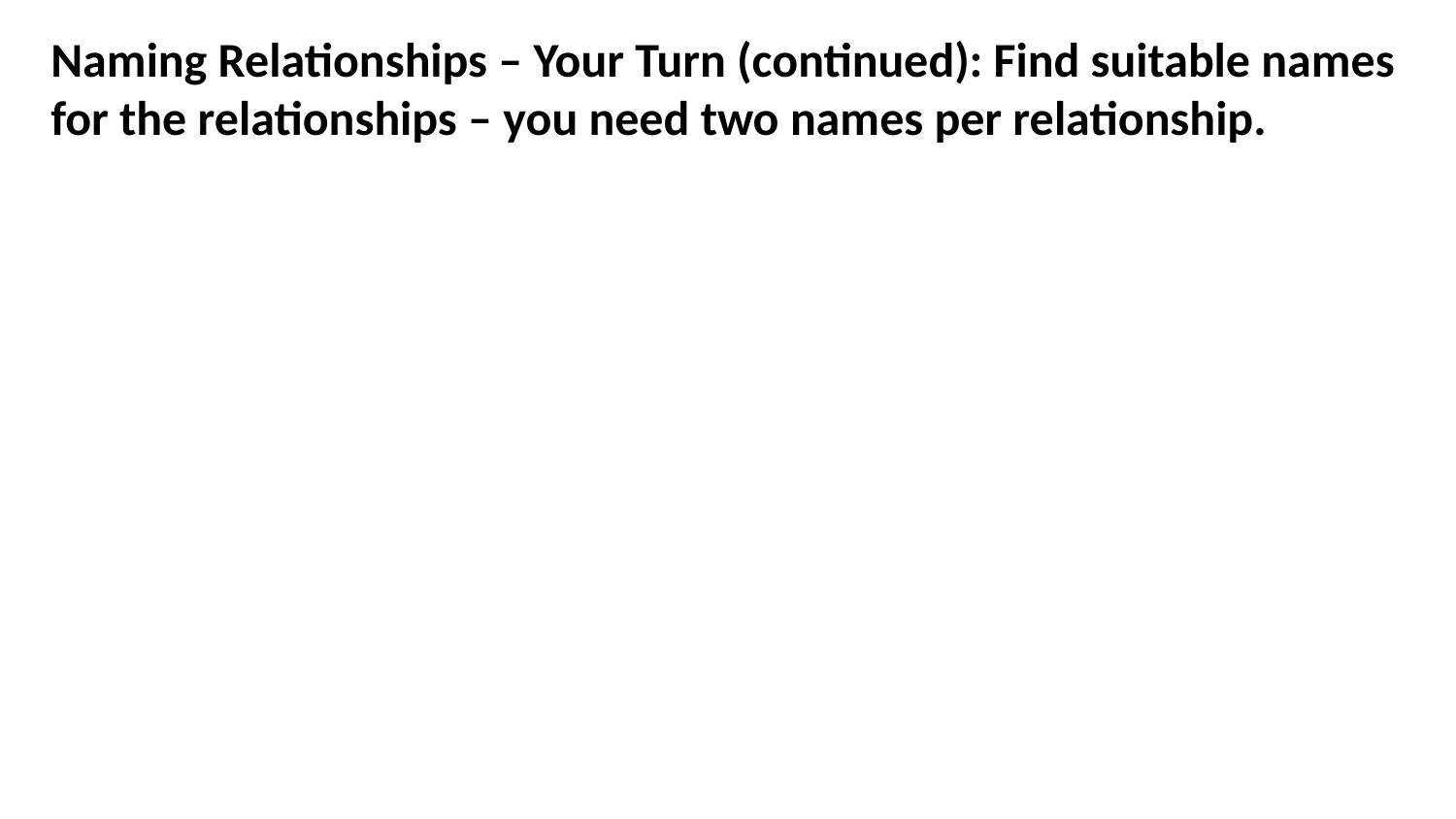

Naming Relationships – Your Turn (continued): Find suitable names for the relationships – you need two names per relationship.